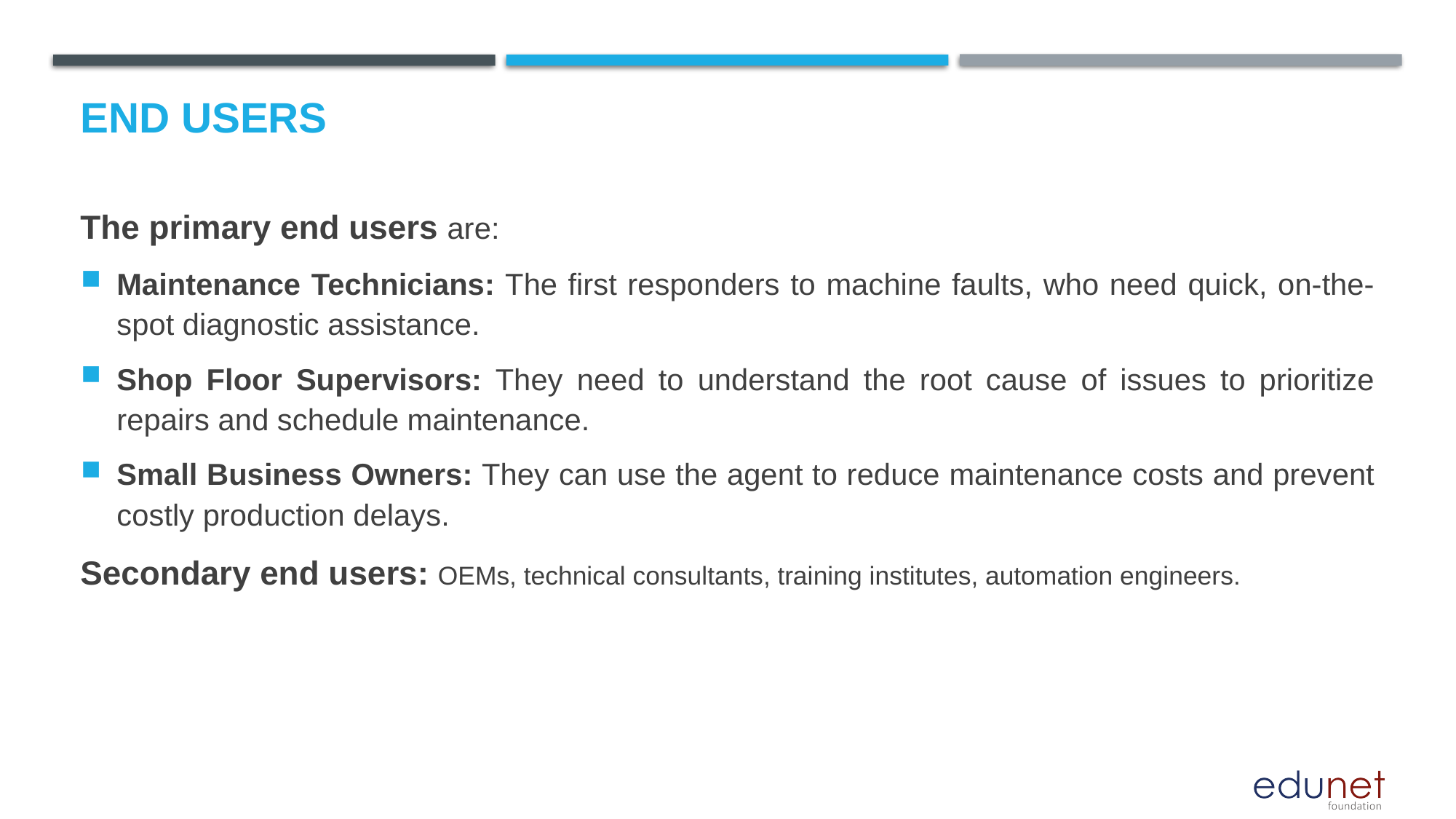

# End users
The primary end users are:
Maintenance Technicians: The first responders to machine faults, who need quick, on-the-spot diagnostic assistance.
Shop Floor Supervisors: They need to understand the root cause of issues to prioritize repairs and schedule maintenance.
Small Business Owners: They can use the agent to reduce maintenance costs and prevent costly production delays.
Secondary end users: OEMs, technical consultants, training institutes, automation engineers.